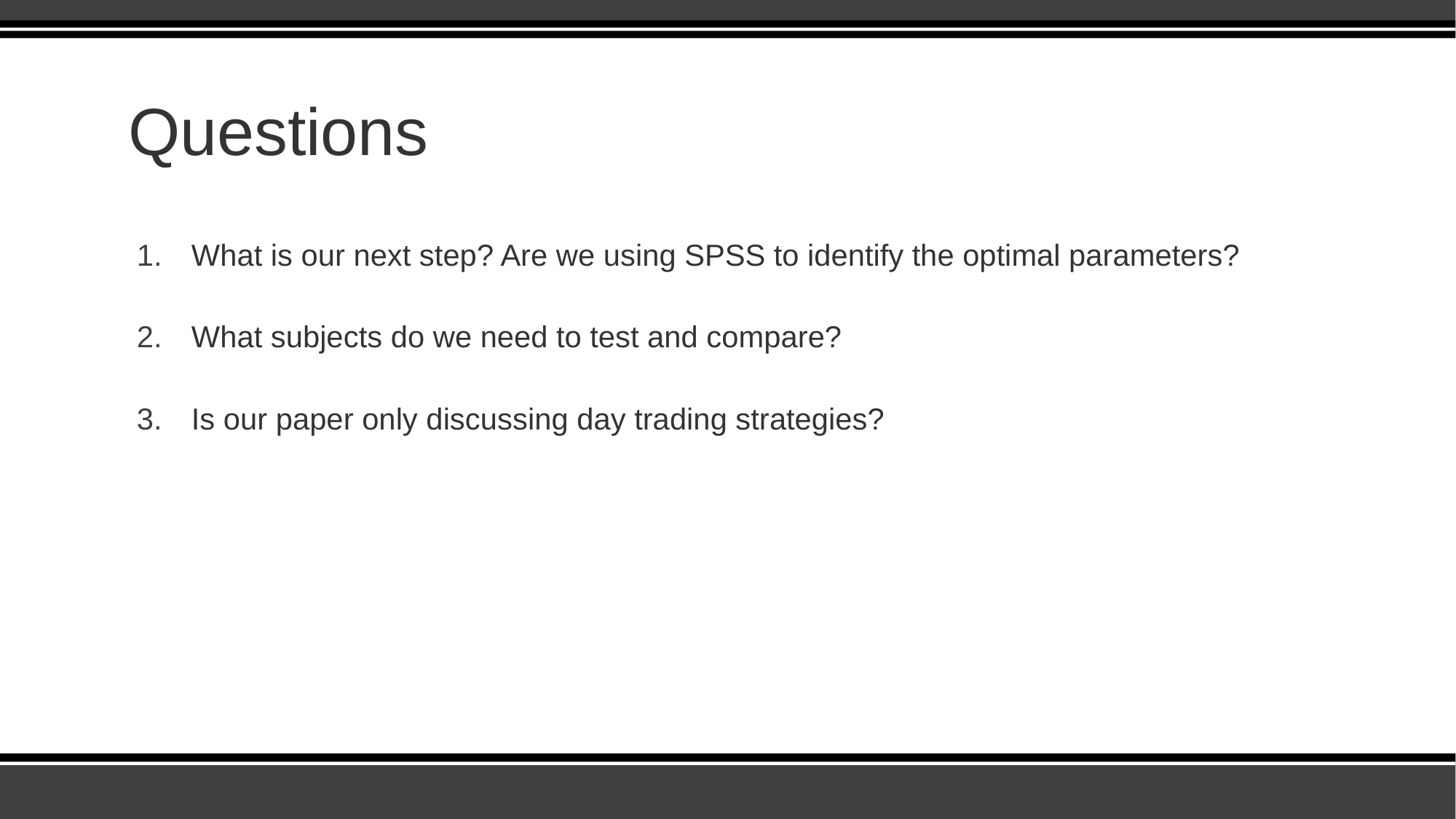

# Questions
What is our next step? Are we using SPSS to identify the optimal parameters?
What subjects do we need to test and compare?
Is our paper only discussing day trading strategies?